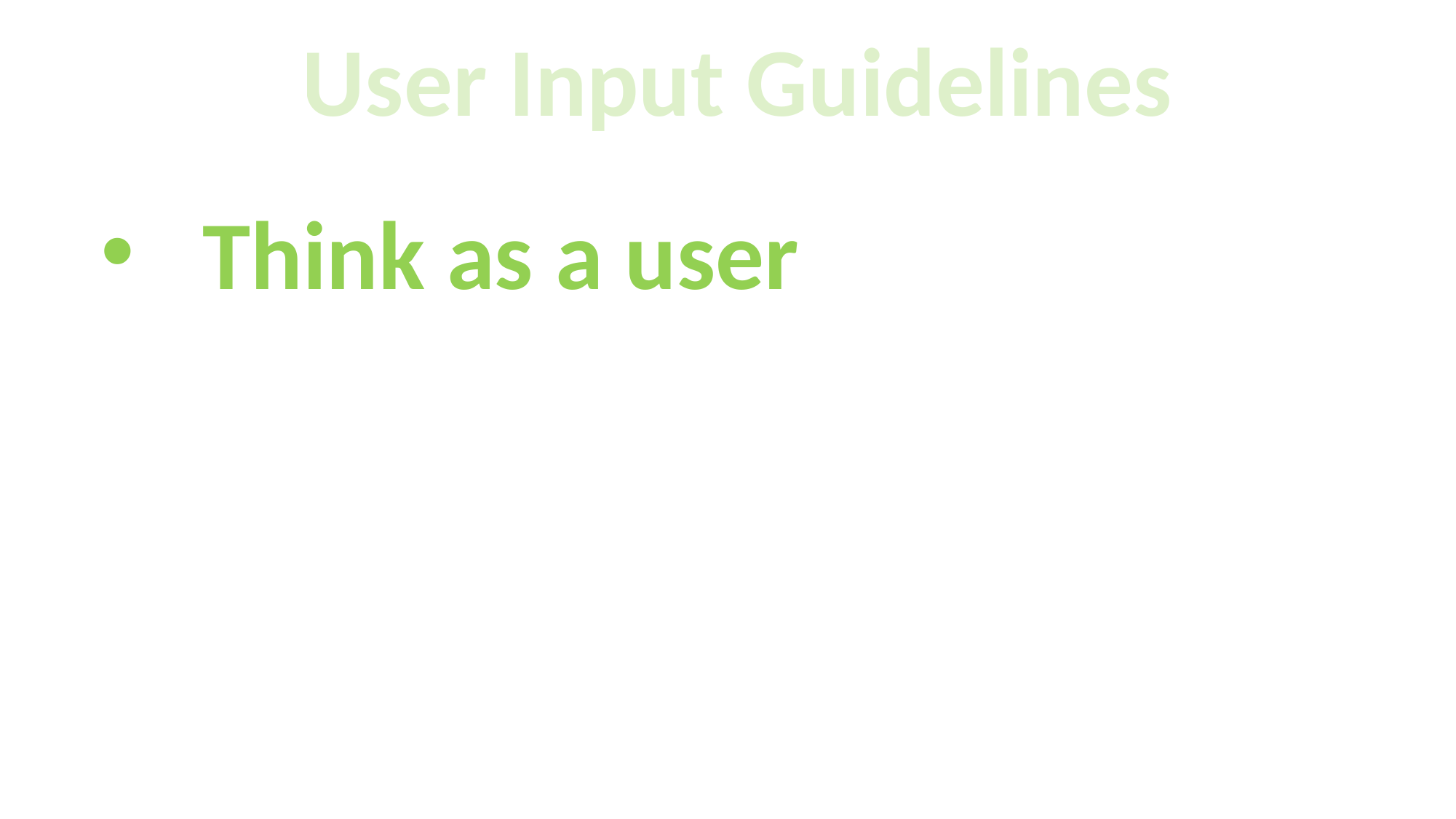

User Input Guidelines
Think as a user